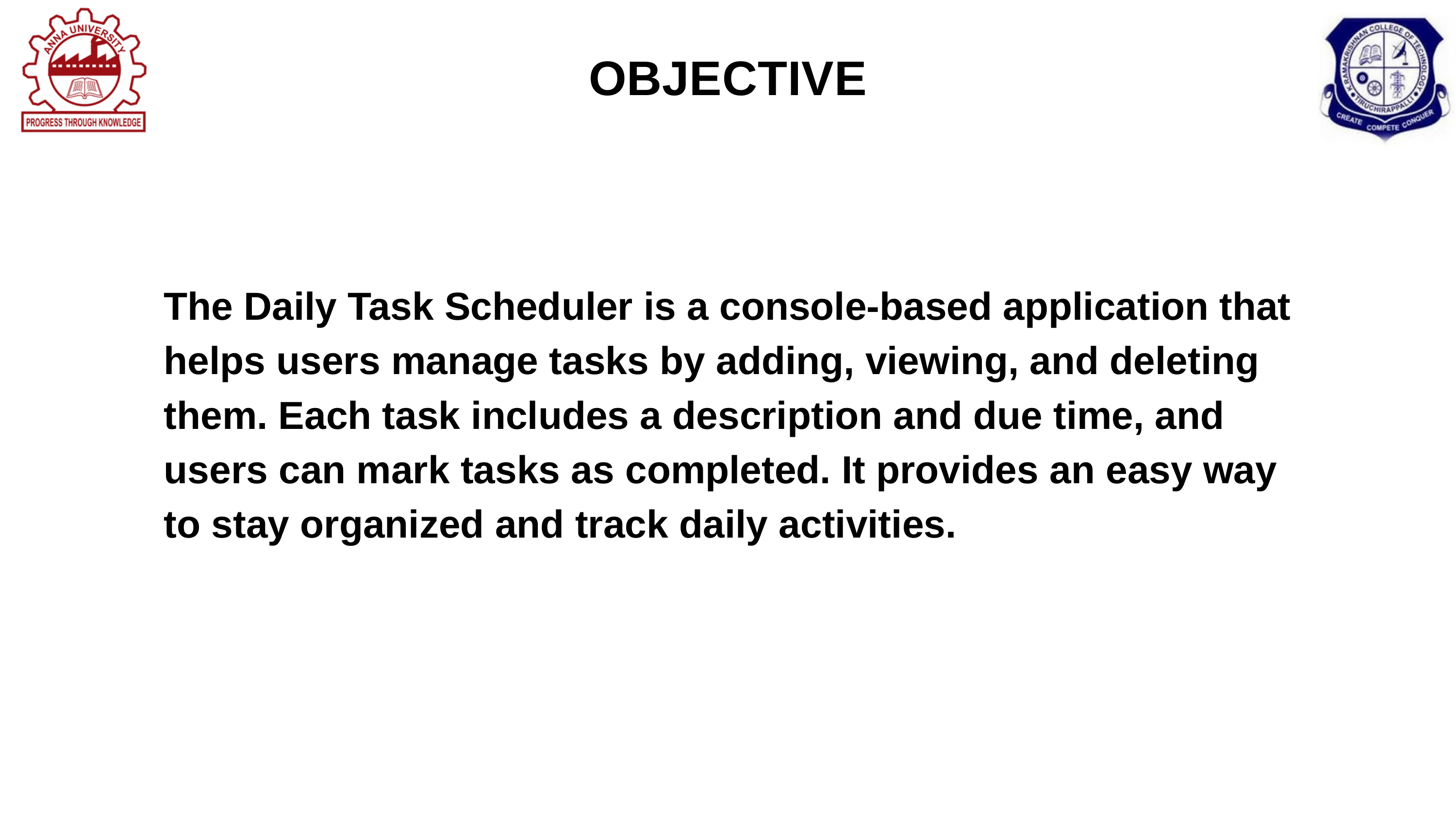

OBJECTIVE
The Daily Task Scheduler is a console-based application that helps users manage tasks by adding, viewing, and deleting them. Each task includes a description and due time, and users can mark tasks as completed. It provides an easy way to stay organized and track daily activities.